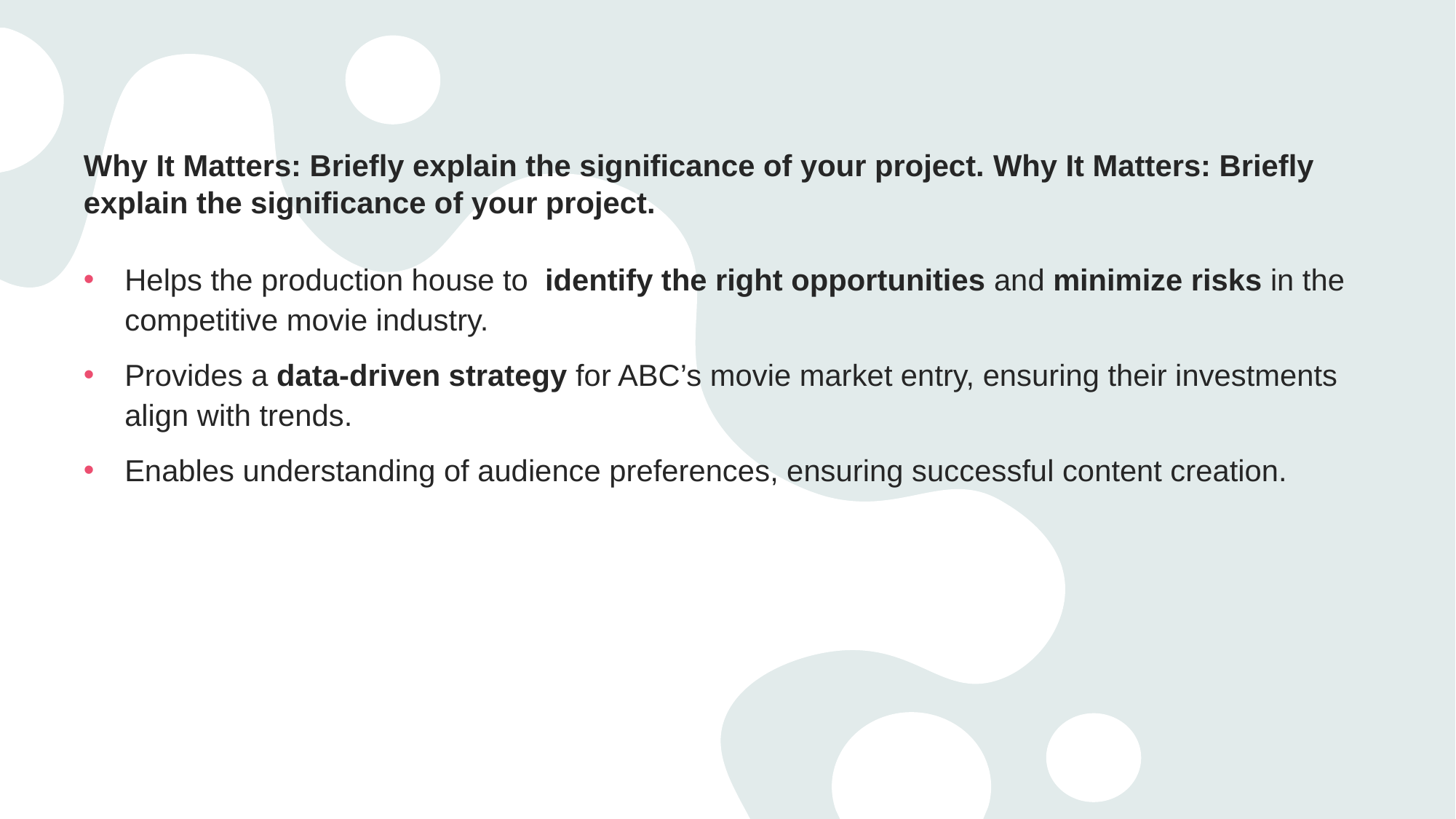

# Why It Matters: Briefly explain the significance of your project. Why It Matters: Briefly explain the significance of your project.
Helps the production house to  identify the right opportunities and minimize risks in the competitive movie industry.
Provides a data-driven strategy for ABC’s movie market entry, ensuring their investments align with trends.
Enables understanding of audience preferences, ensuring successful content creation.